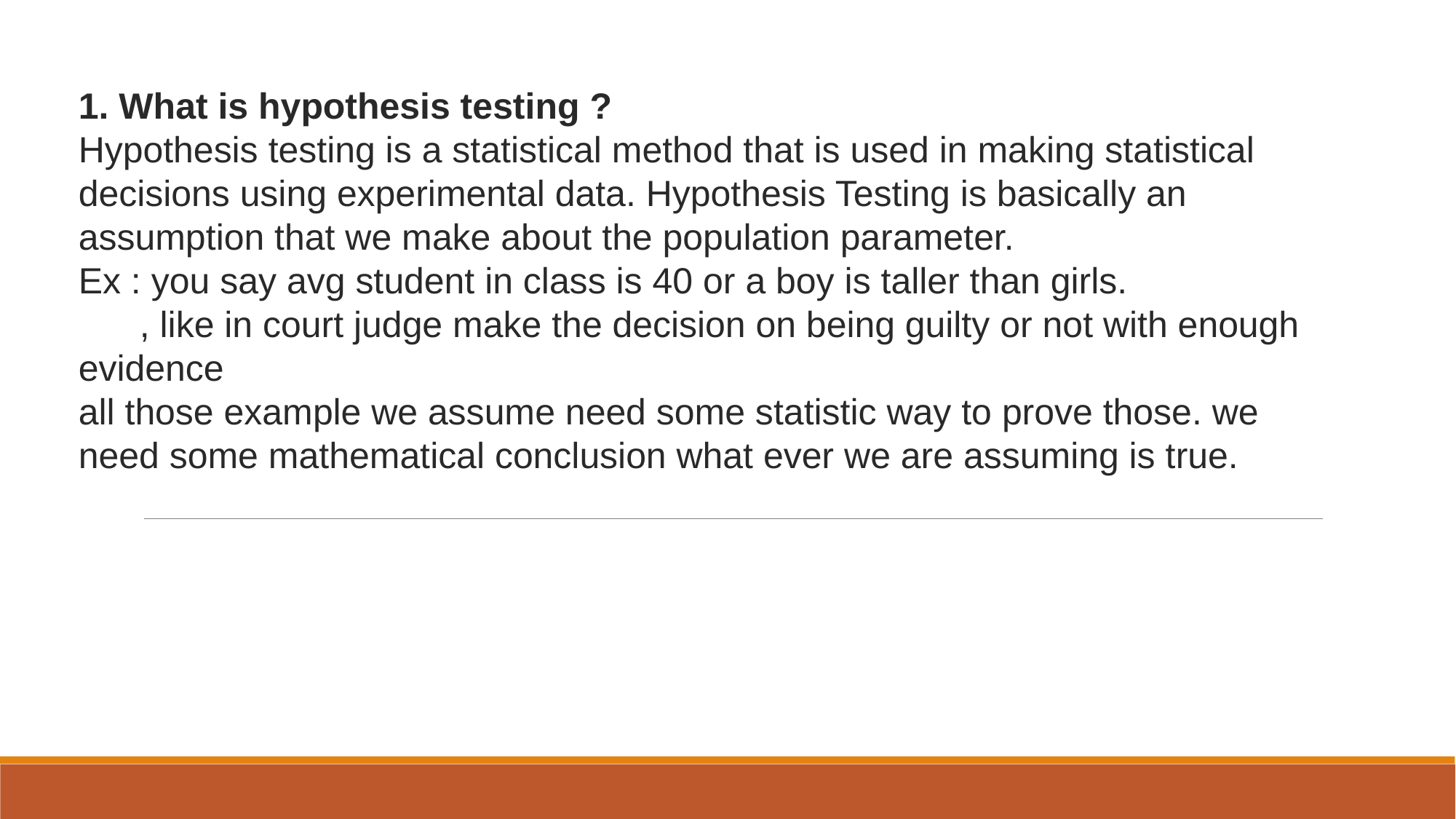

1. What is hypothesis testing ?
Hypothesis testing is a statistical method that is used in making statistical decisions using experimental data. Hypothesis Testing is basically an assumption that we make about the population parameter.
Ex : you say avg student in class is 40 or a boy is taller than girls.
      , like in court judge make the decision on being guilty or not with enough     evidence
all those example we assume need some statistic way to prove those. we need some mathematical conclusion what ever we are assuming is true.